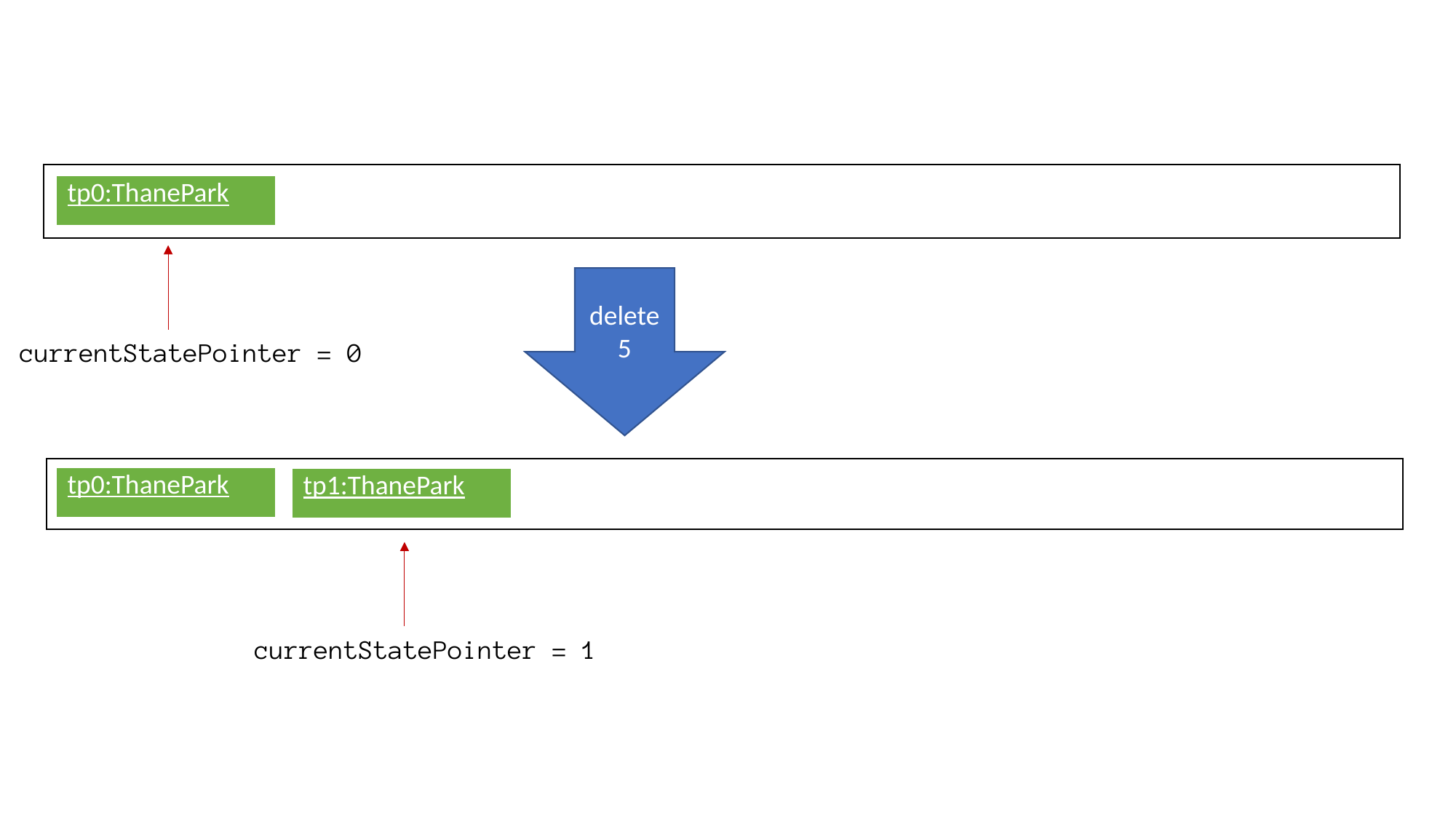

| tp0:ThanePark |
| --- |
delete 5
currentStatePointer = 0

| tp0:ThanePark |
| --- |
| tp1:ThanePark |
| --- |
currentStatePointer = 1